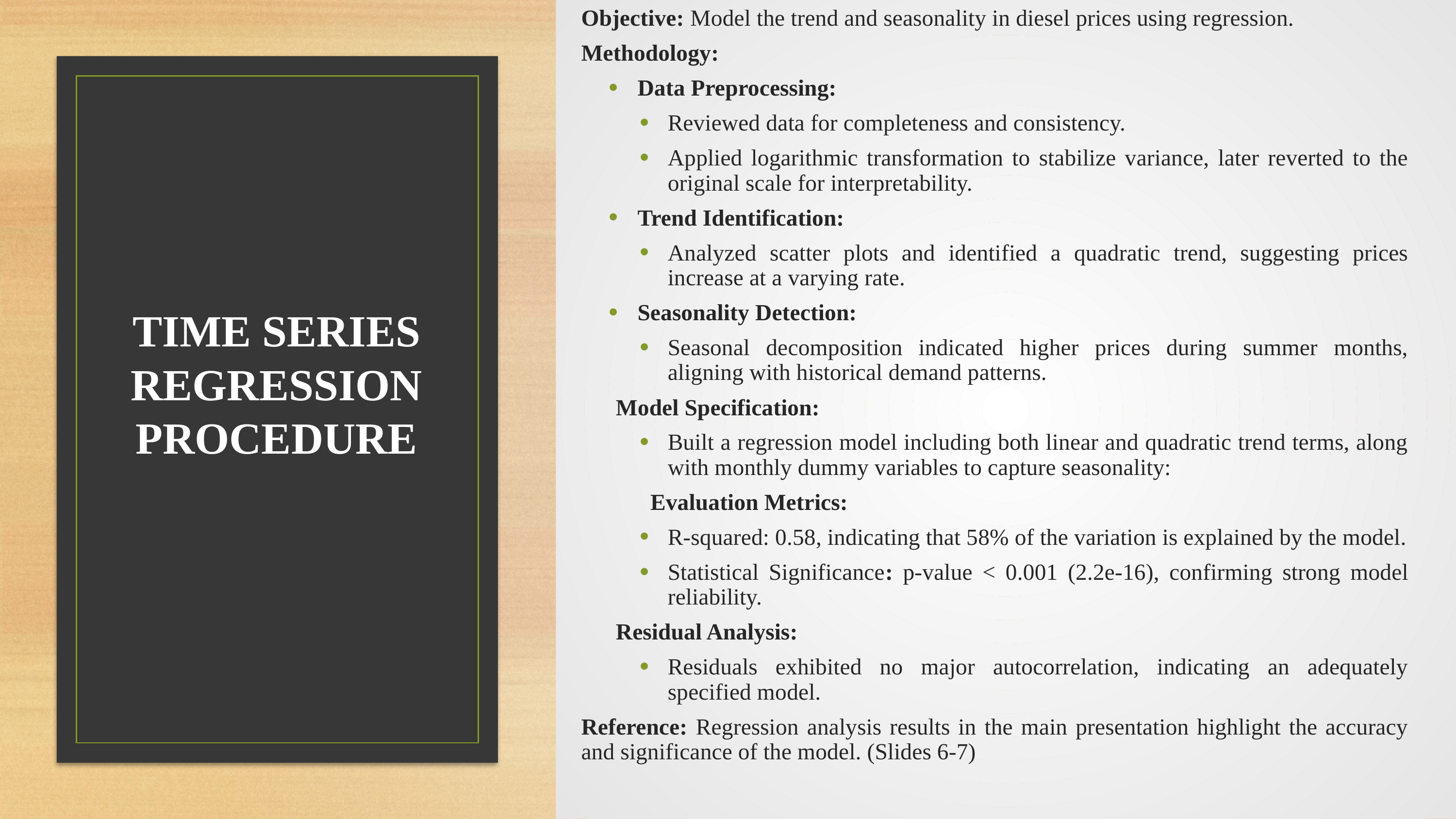

Objective: Model the trend and seasonality in diesel prices using regression.
Methodology:
Data Preprocessing:
Reviewed data for completeness and consistency.
Applied logarithmic transformation to stabilize variance, later reverted to the original scale for interpretability.
Trend Identification:
Analyzed scatter plots and identified a quadratic trend, suggesting prices increase at a varying rate.
Seasonality Detection:
Seasonal decomposition indicated higher prices during summer months, aligning with historical demand patterns.
Model Specification:
Built a regression model including both linear and quadratic trend terms, along with monthly dummy variables to capture seasonality:
Evaluation Metrics:
R-squared: 0.58, indicating that 58% of the variation is explained by the model.
Statistical Significance: p-value < 0.001 (2.2e-16), confirming strong model reliability.
Residual Analysis:
Residuals exhibited no major autocorrelation, indicating an adequately specified model.
Reference: Regression analysis results in the main presentation highlight the accuracy and significance of the model. (Slides 6-7)

# TIME SERIES REGRESSION PROCEDURE